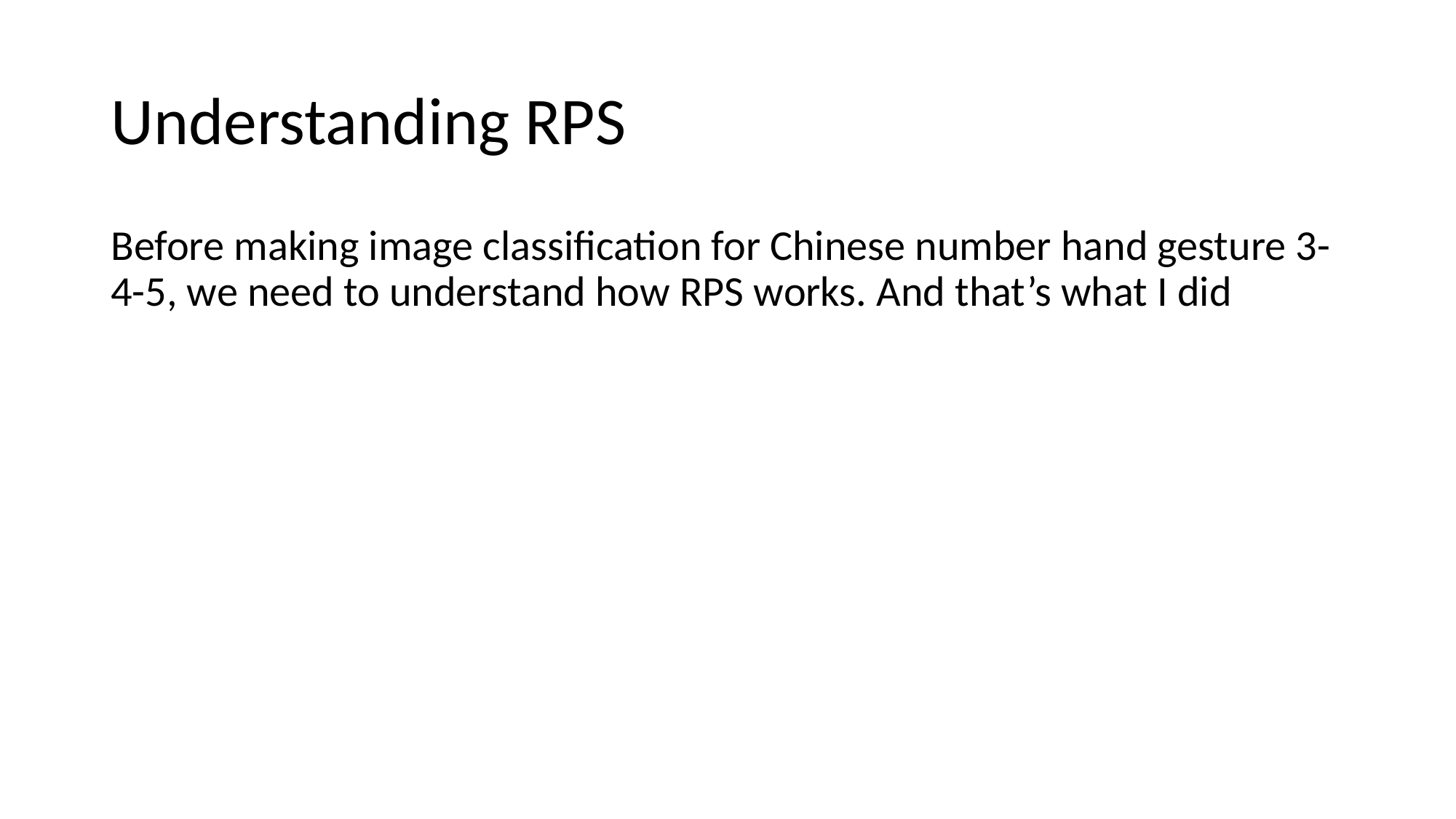

# Understanding RPS
Before making image classification for Chinese number hand gesture 3-4-5, we need to understand how RPS works. And that’s what I did